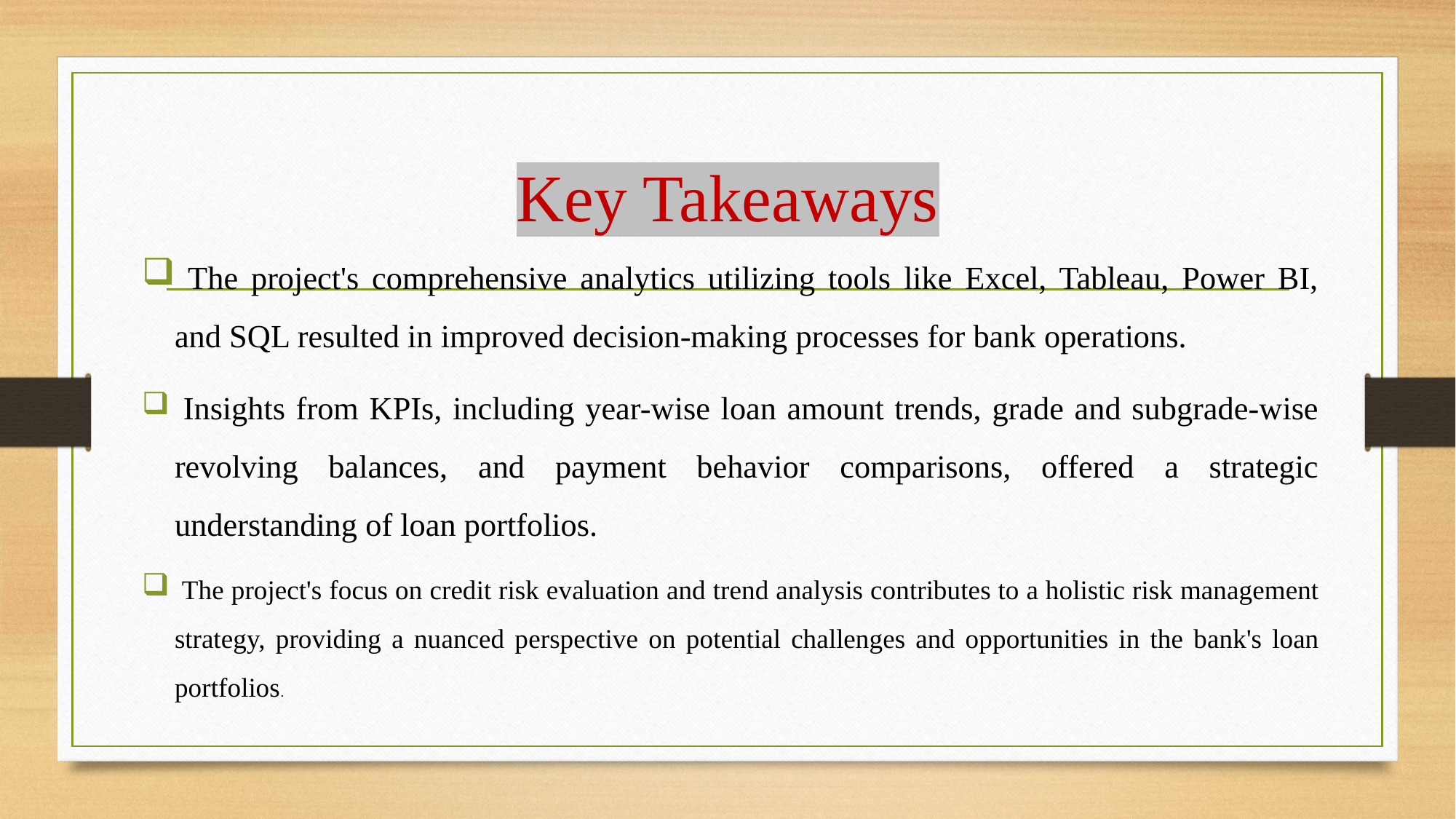

# Key Takeaways
 The project's comprehensive analytics utilizing tools like Excel, Tableau, Power BI, and SQL resulted in improved decision-making processes for bank operations.
 Insights from KPIs, including year-wise loan amount trends, grade and subgrade-wise revolving balances, and payment behavior comparisons, offered a strategic understanding of loan portfolios.
 The project's focus on credit risk evaluation and trend analysis contributes to a holistic risk management strategy, providing a nuanced perspective on potential challenges and opportunities in the bank's loan portfolios.